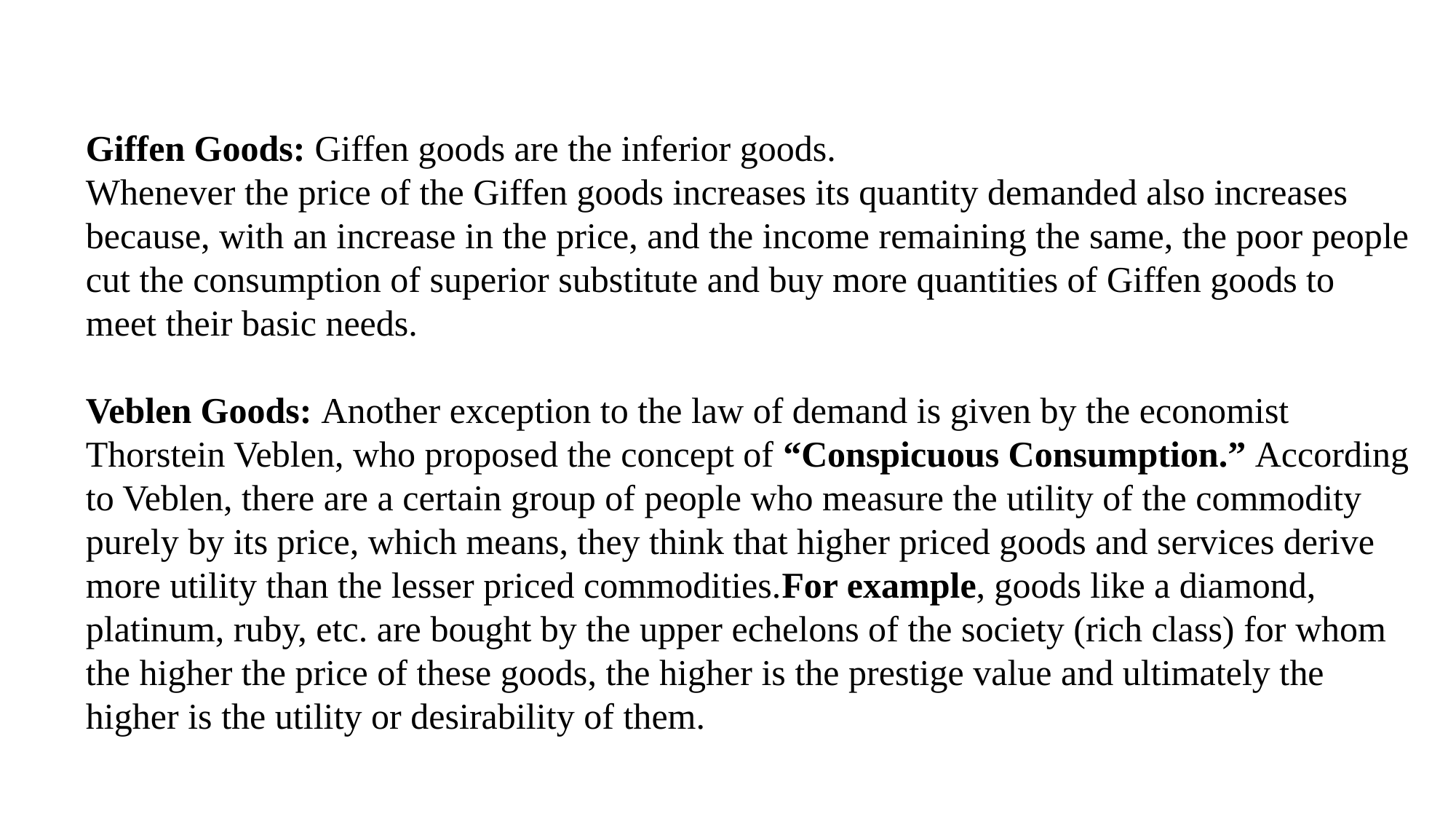

Giffen Goods: Giffen goods are the inferior goods.
Whenever the price of the Giffen goods increases its quantity demanded also increases because, with an increase in the price, and the income remaining the same, the poor people cut the consumption of superior substitute and buy more quantities of Giffen goods to meet their basic needs.

Veblen Goods: Another exception to the law of demand is given by the economist Thorstein Veblen, who proposed the concept of “Conspicuous Consumption.” According to Veblen, there are a certain group of people who measure the utility of the commodity purely by its price, which means, they think that higher priced goods and services derive more utility than the lesser priced commodities.For example, goods like a diamond, platinum, ruby, etc. are bought by the upper echelons of the society (rich class) for whom the higher the price of these goods, the higher is the prestige value and ultimately the higher is the utility or desirability of them.